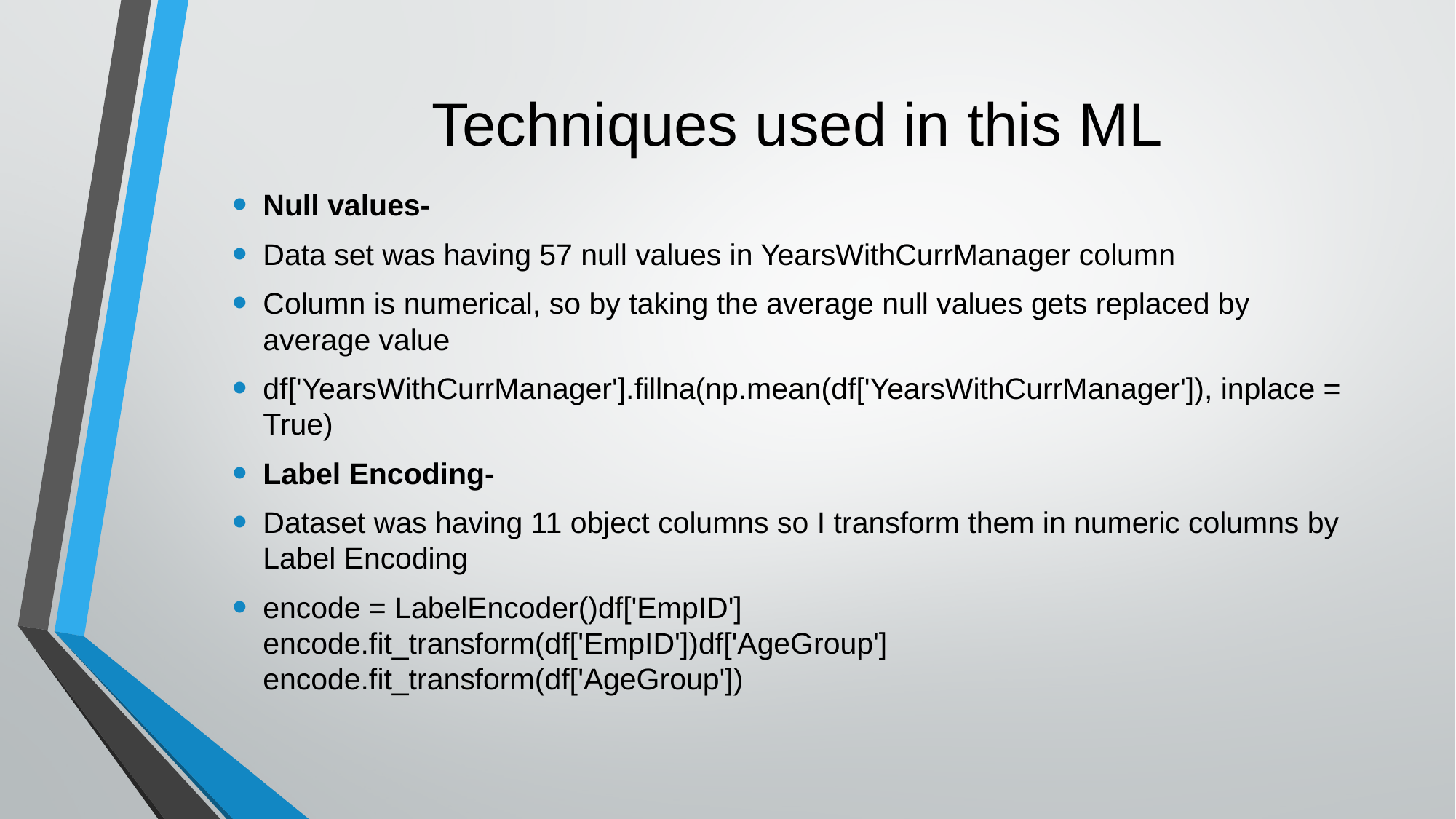

# Techniques used in this ML
Null values-
Data set was having 57 null values in YearsWithCurrManager column
Column is numerical, so by taking the average null values gets replaced by average value
df['YearsWithCurrManager'].fillna(np.mean(df['YearsWithCurrManager']), inplace = True)
Label Encoding-
Dataset was having 11 object columns so I transform them in numeric columns by Label Encoding
encode = LabelEncoder()df['EmpID']  encode.fit_transform(df['EmpID'])df['AgeGroup']  encode.fit_transform(df['AgeGroup'])